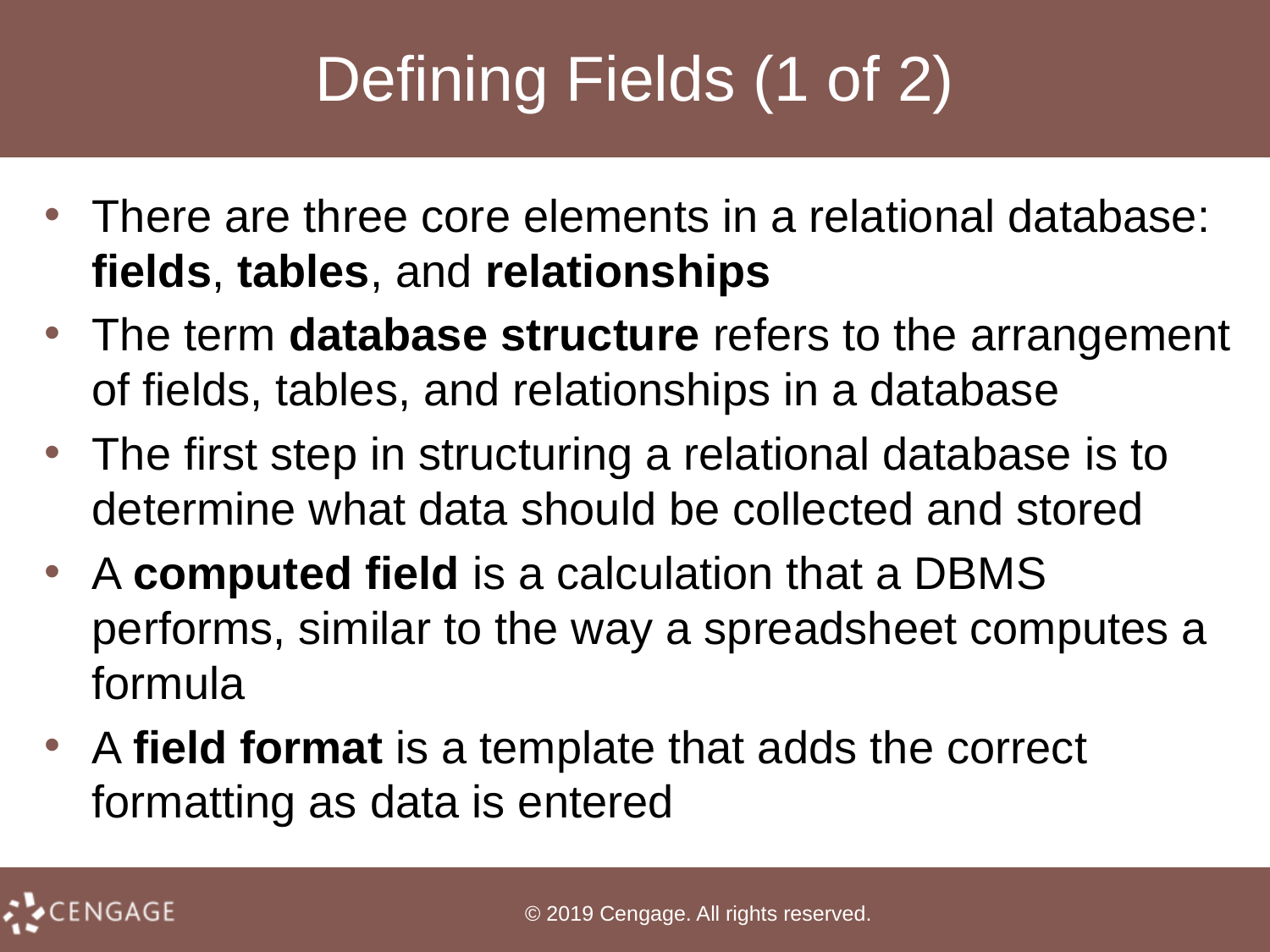

# Defining Fields (1 of 2)
There are three core elements in a relational database: fields, tables, and relationships
The term database structure refers to the arrangement of fields, tables, and relationships in a database
The first step in structuring a relational database is to determine what data should be collected and stored
A computed field is a calculation that a DBMS performs, similar to the way a spreadsheet computes a formula
A field format is a template that adds the correct formatting as data is entered